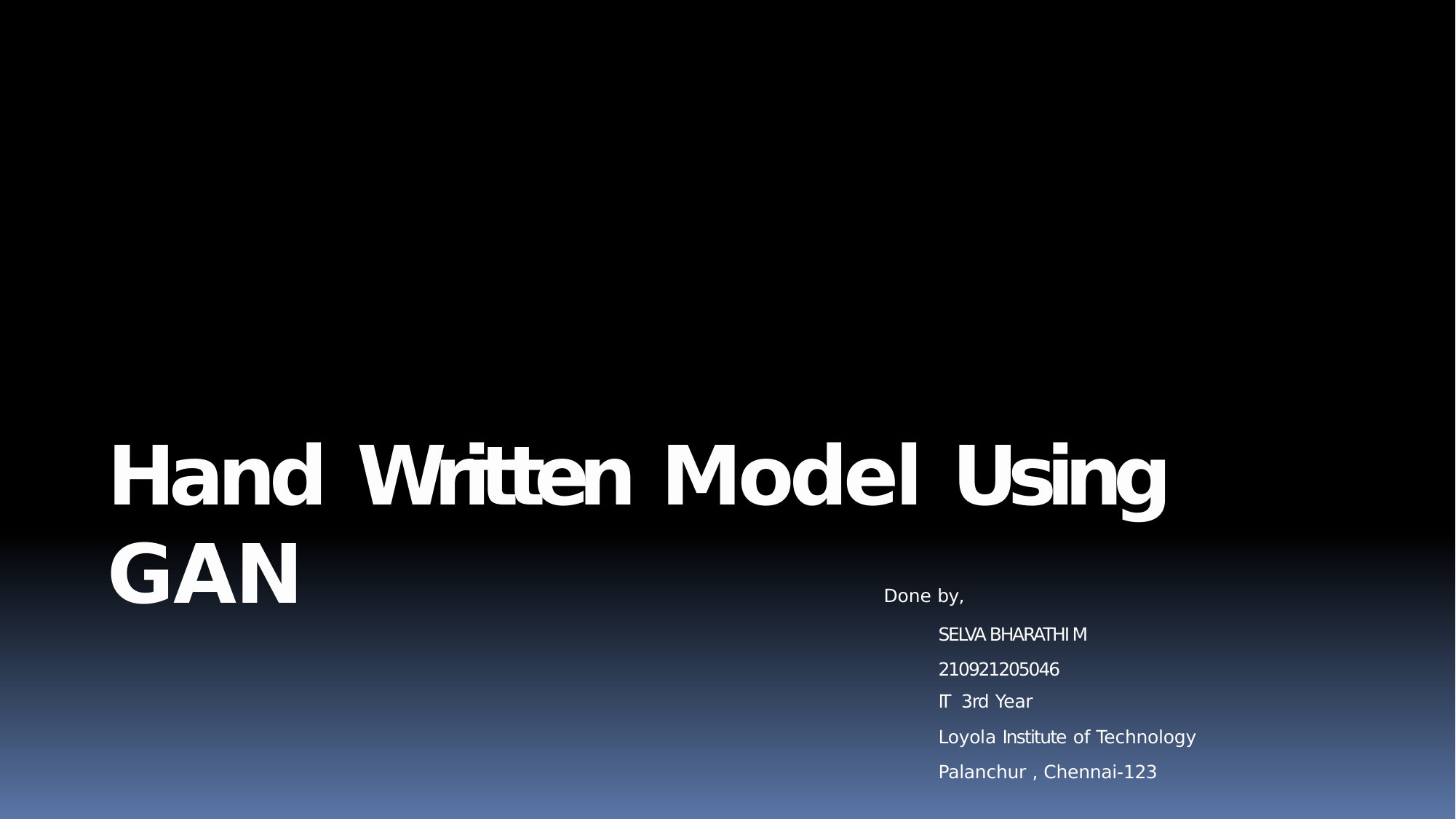

Hand Written Model Using GAN
Done by,
SELVA BHARATHI M
210921205046
IT  3rd Year
Loyola Institute of Technology
Palanchur , Chennai-123